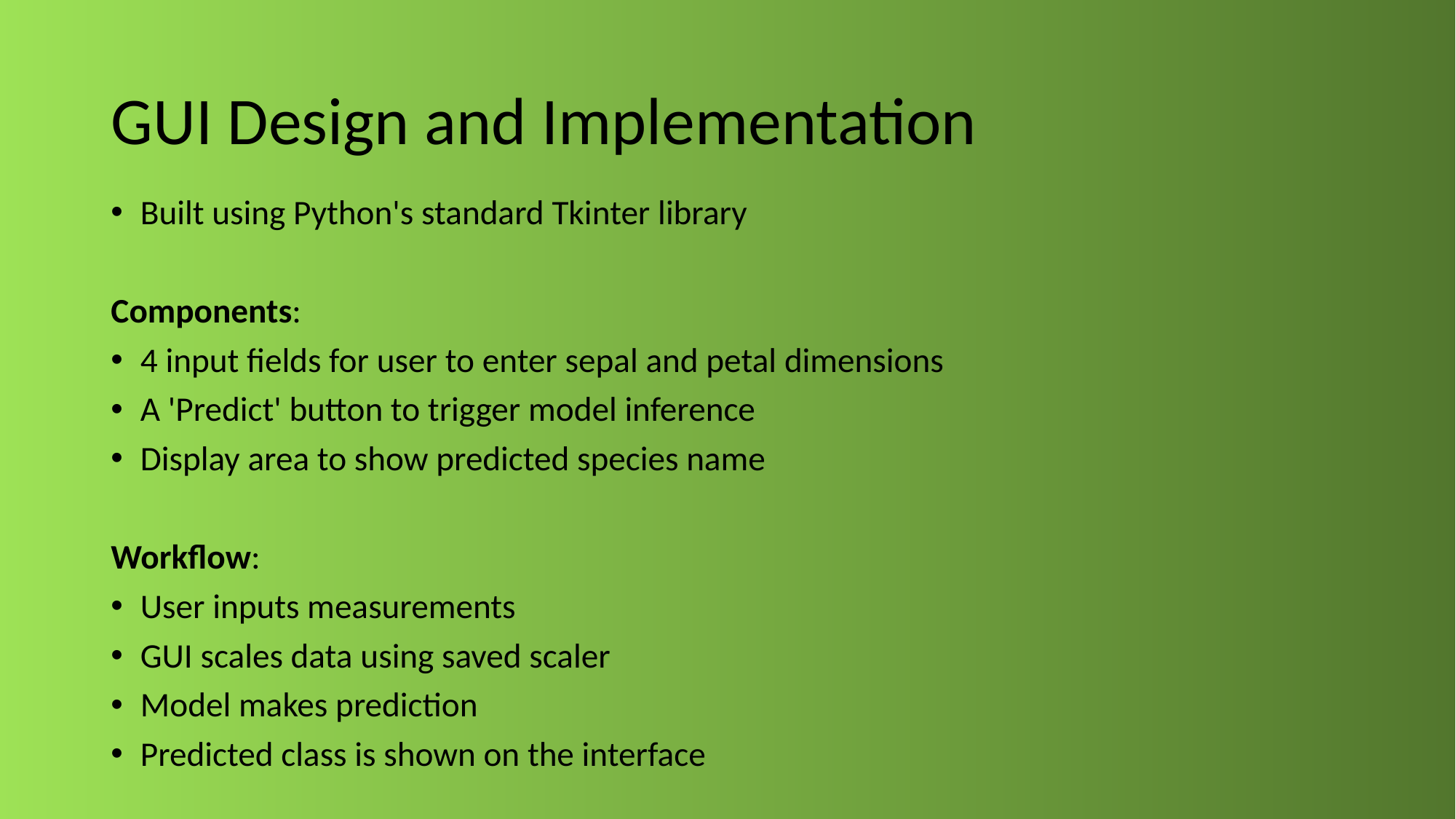

# GUI Design and Implementation
Built using Python's standard Tkinter library

Components:
4 input fields for user to enter sepal and petal dimensions
A 'Predict' button to trigger model inference
Display area to show predicted species name

Workflow:
User inputs measurements
GUI scales data using saved scaler
Model makes prediction
Predicted class is shown on the interface